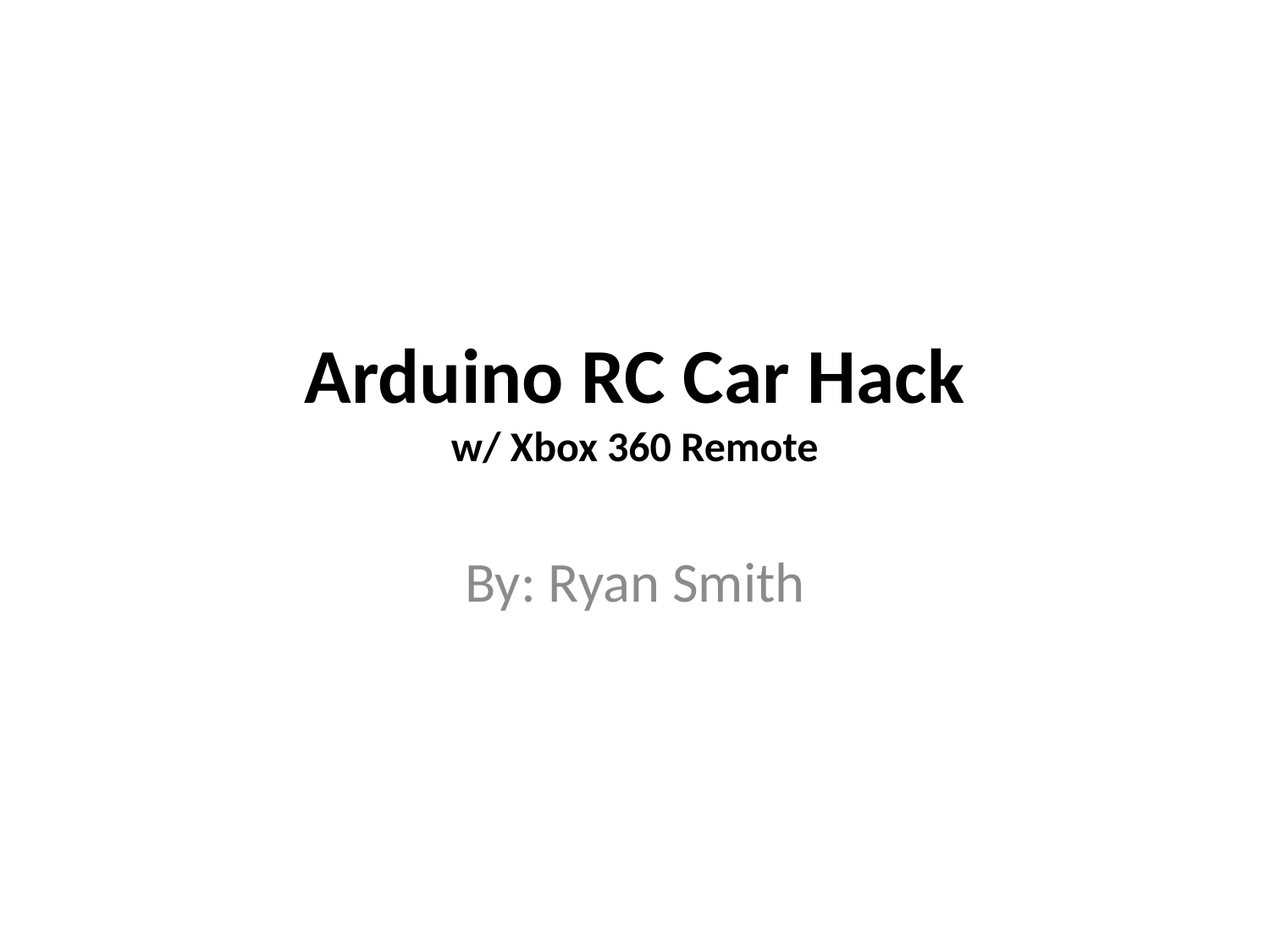

# Arduino RC Car Hack w/ Xbox 360 Remote
By: Ryan Smith